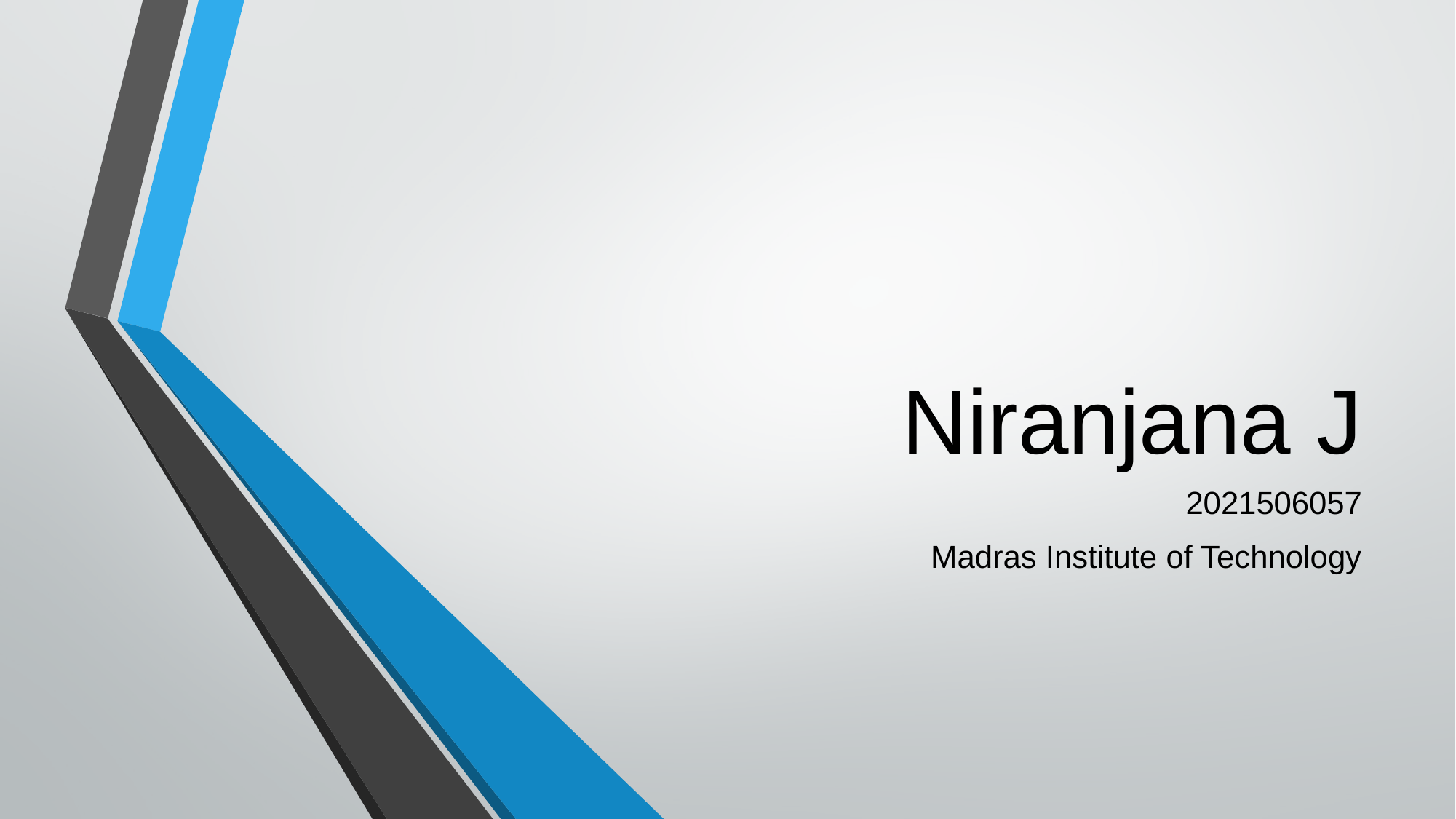

# Niranjana J
2021506057
Madras Institute of Technology